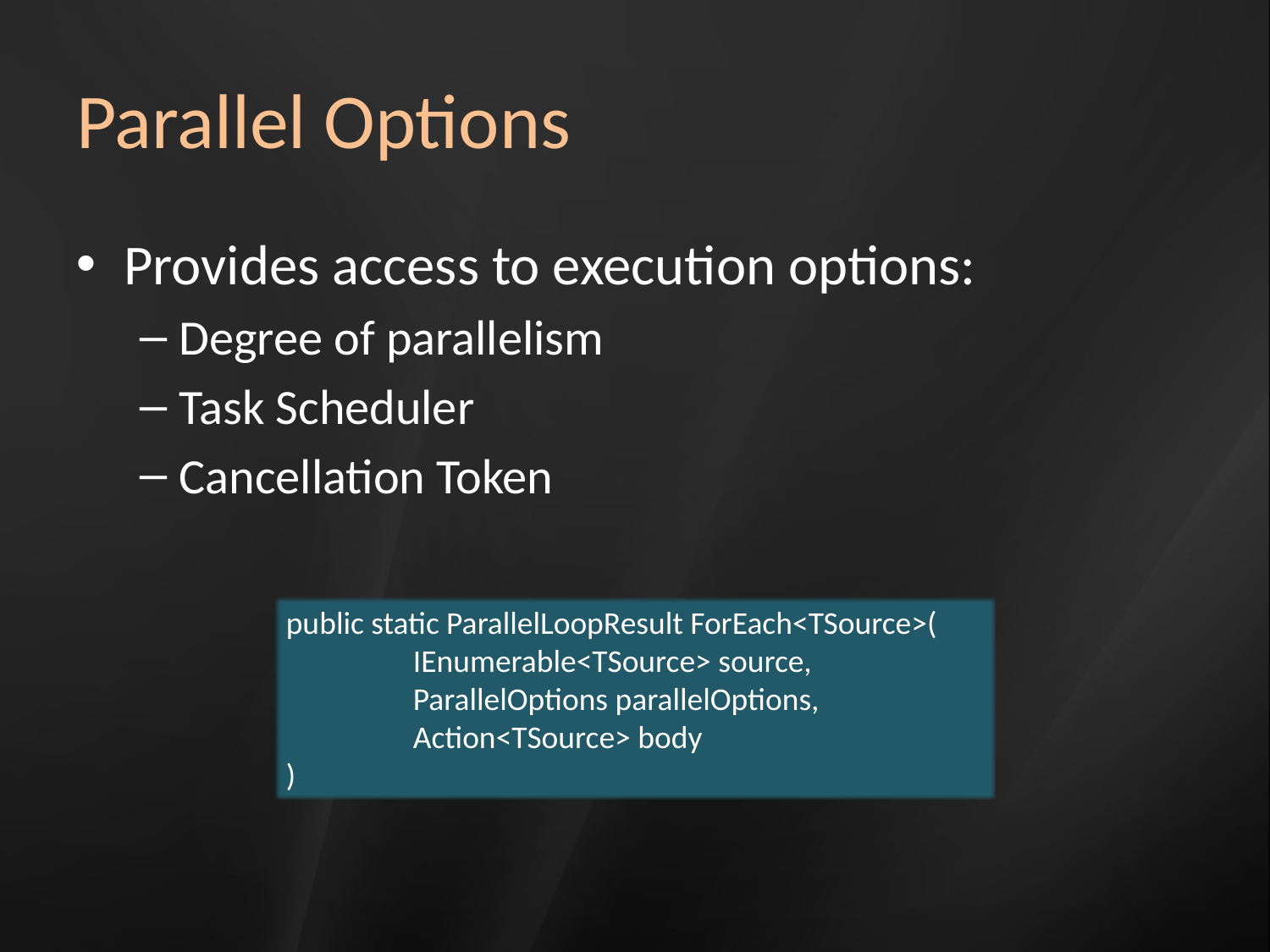

# Parallel Options
Provides access to execution options:
Degree of parallelism
Task Scheduler
Cancellation Token
public static ParallelLoopResult ForEach<TSource>(
	IEnumerable<TSource> source,
	ParallelOptions parallelOptions,
	Action<TSource> body
)